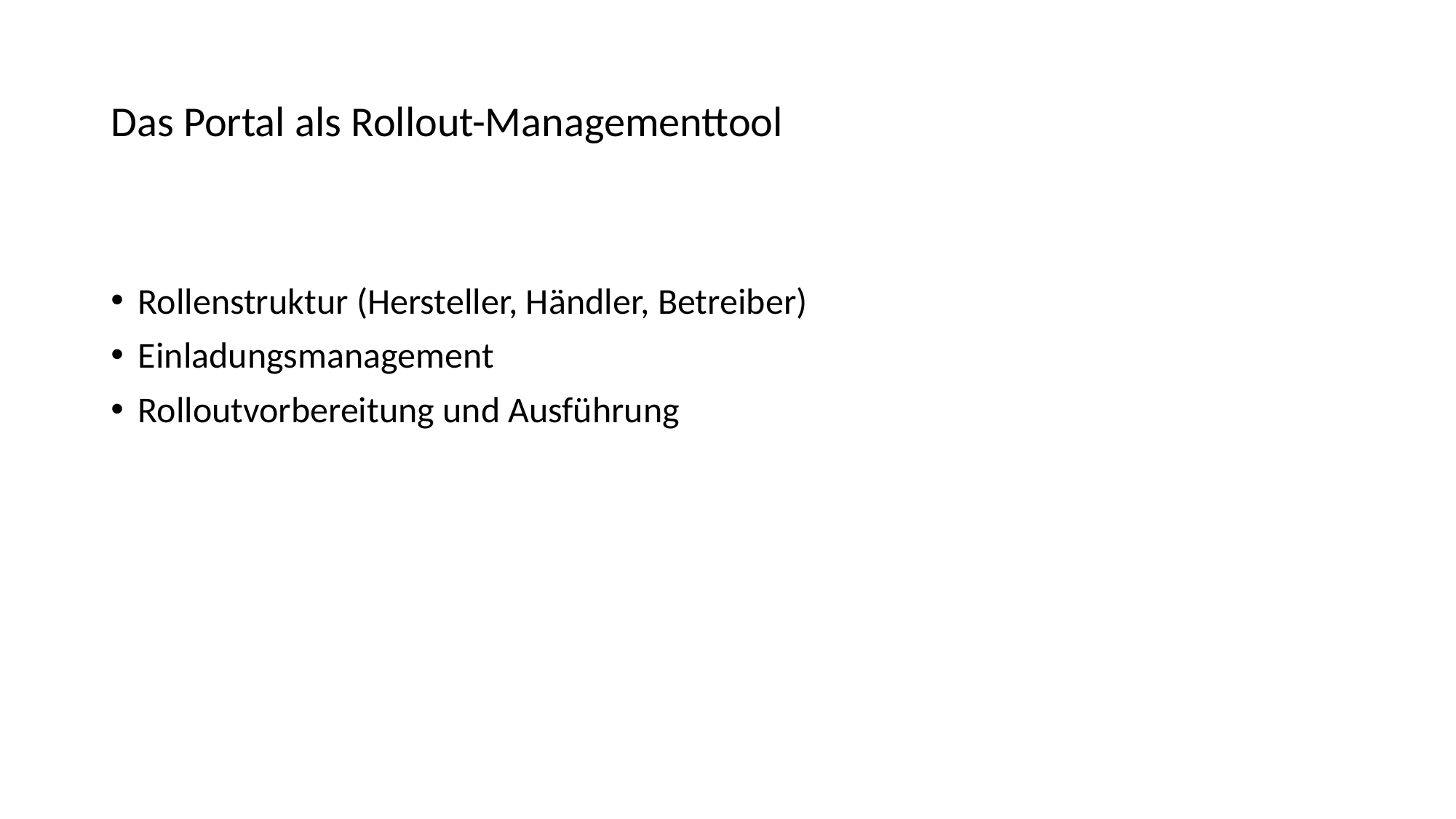

# Das Portal als Rollout-Managementtool

Rollenstruktur (Hersteller, Händler, Betreiber)
Einladungsmanagement
Rolloutvorbereitung und Ausführung